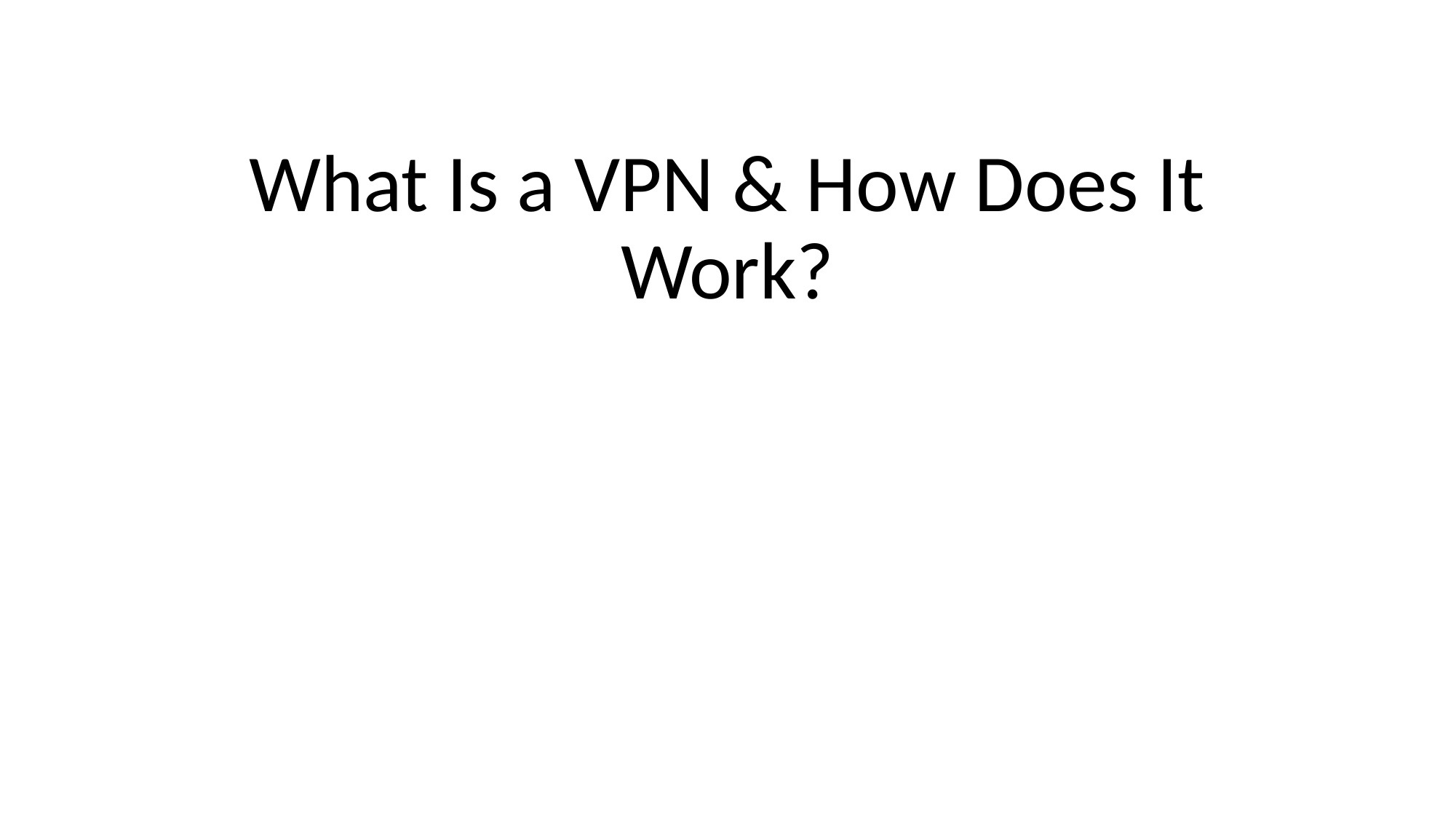

# What Is a VPN & How Does It Work?